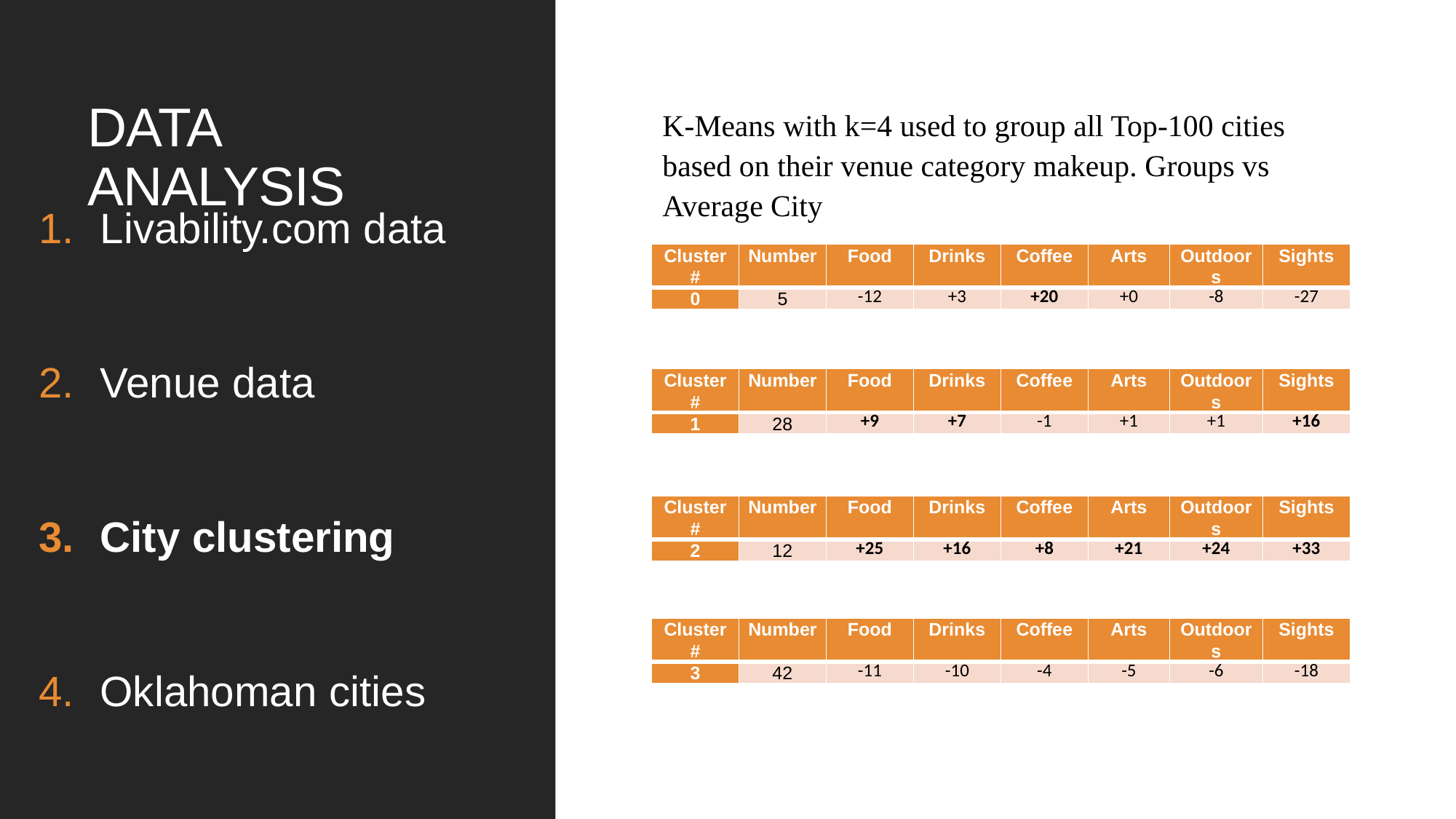

DATA ANALYSIS
K-Means with k=4 used to group all Top-100 cities based on their venue category makeup. Groups vs Average City
 Coffee Cities (#26, Tempe, AZ)

 Sightseeing Cities (#1 Fort Collins, CO, #3 Madison, WI, #7 Fargo, ND)

Vibrant Cities (#6 Asheville, NC, #10 Columbus, OH)

Peaceful Cities (#5 Rochester, MN, #9 Sioux Falls, SD)

Livability.com data

Venue data

City clustering

Oklahoman cities
| Cluster # | Number | Food | Drinks | Coffee | Arts | Outdoors | Sights |
| --- | --- | --- | --- | --- | --- | --- | --- |
| 0 | 5 | -12 | +3 | +20 | +0 | -8 | -27 |
| Cluster # | Number | Food | Drinks | Coffee | Arts | Outdoors | Sights |
| --- | --- | --- | --- | --- | --- | --- | --- |
| 1 | 28 | +9 | +7 | -1 | +1 | +1 | +16 |
| Cluster # | Number | Food | Drinks | Coffee | Arts | Outdoors | Sights |
| --- | --- | --- | --- | --- | --- | --- | --- |
| 2 | 12 | +25 | +16 | +8 | +21 | +24 | +33 |
| Cluster # | Number | Food | Drinks | Coffee | Arts | Outdoors | Sights |
| --- | --- | --- | --- | --- | --- | --- | --- |
| 3 | 42 | -11 | -10 | -4 | -5 | -6 | -18 |